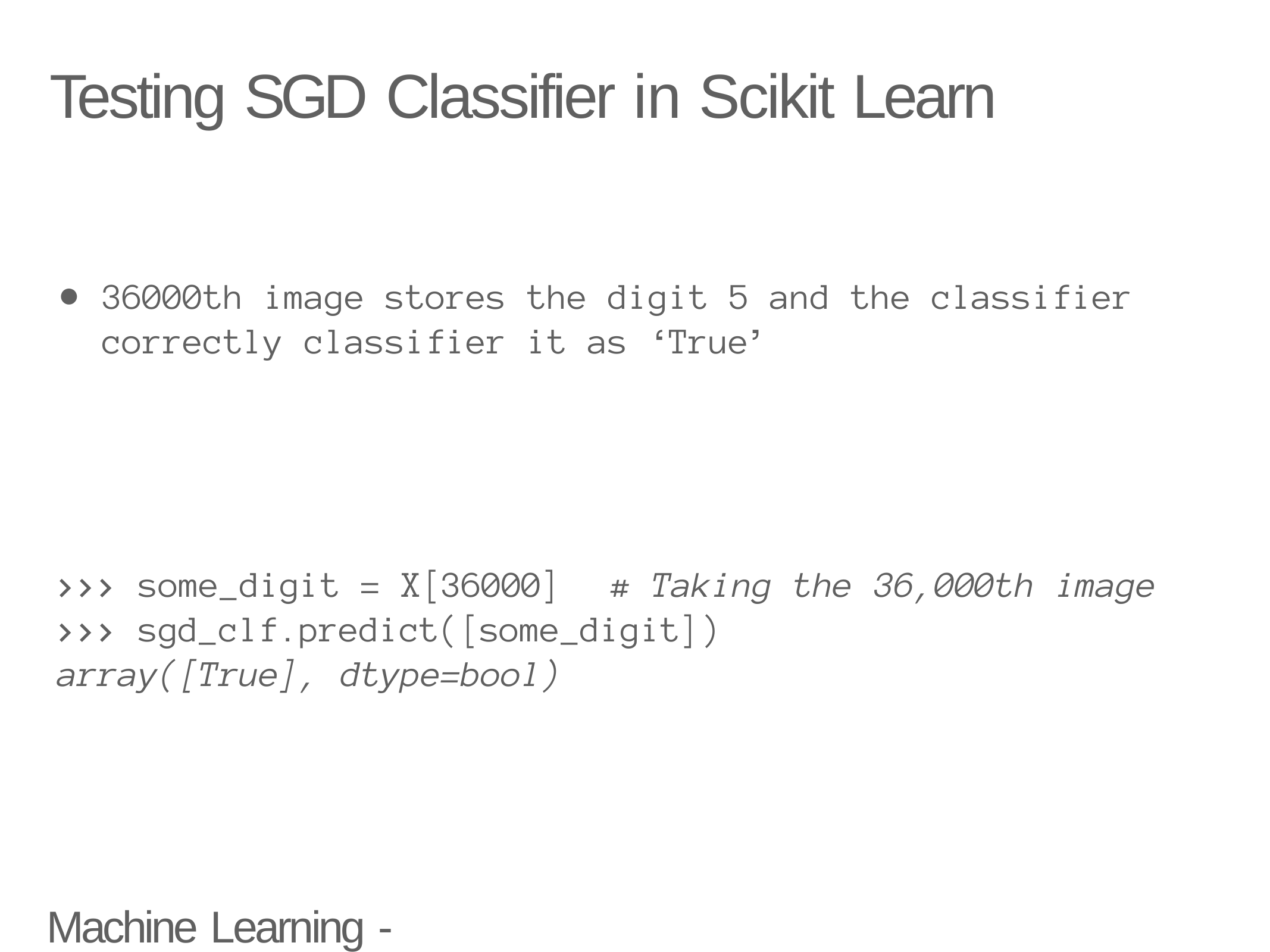

# Testing SGD Classifier in Scikit Learn
36000th image stores the digit 5 and the classifier correctly classifier it as ‘True’
>>> some_digit = X[36000]	# Taking the 36,000th image
>>> sgd_clf.predict([some_digit])
array([True], dtype=bool)
Machine Learning - Classfication